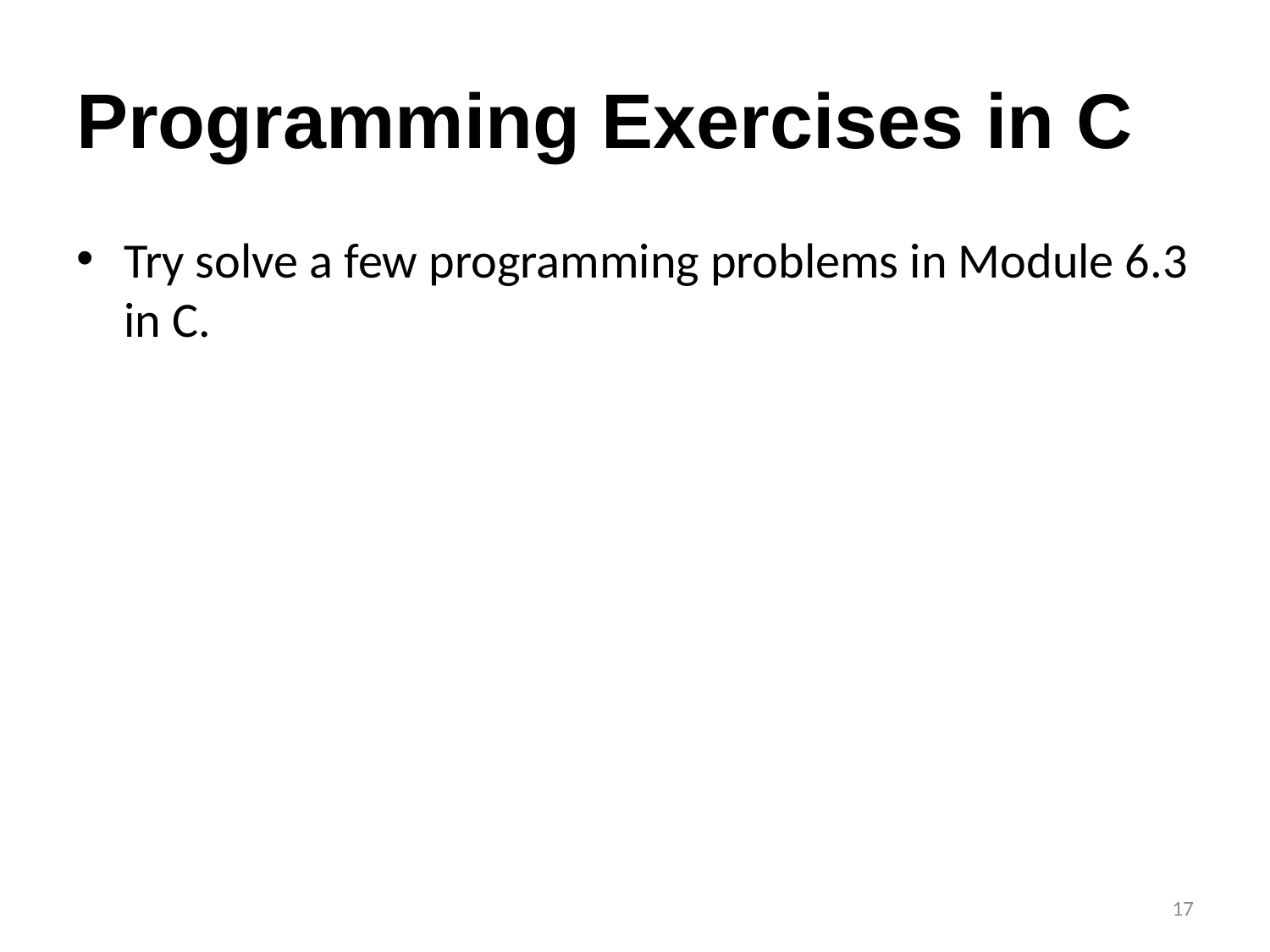

# Programming Exercises in C
Try solve a few programming problems in Module 6.3 in C.
17